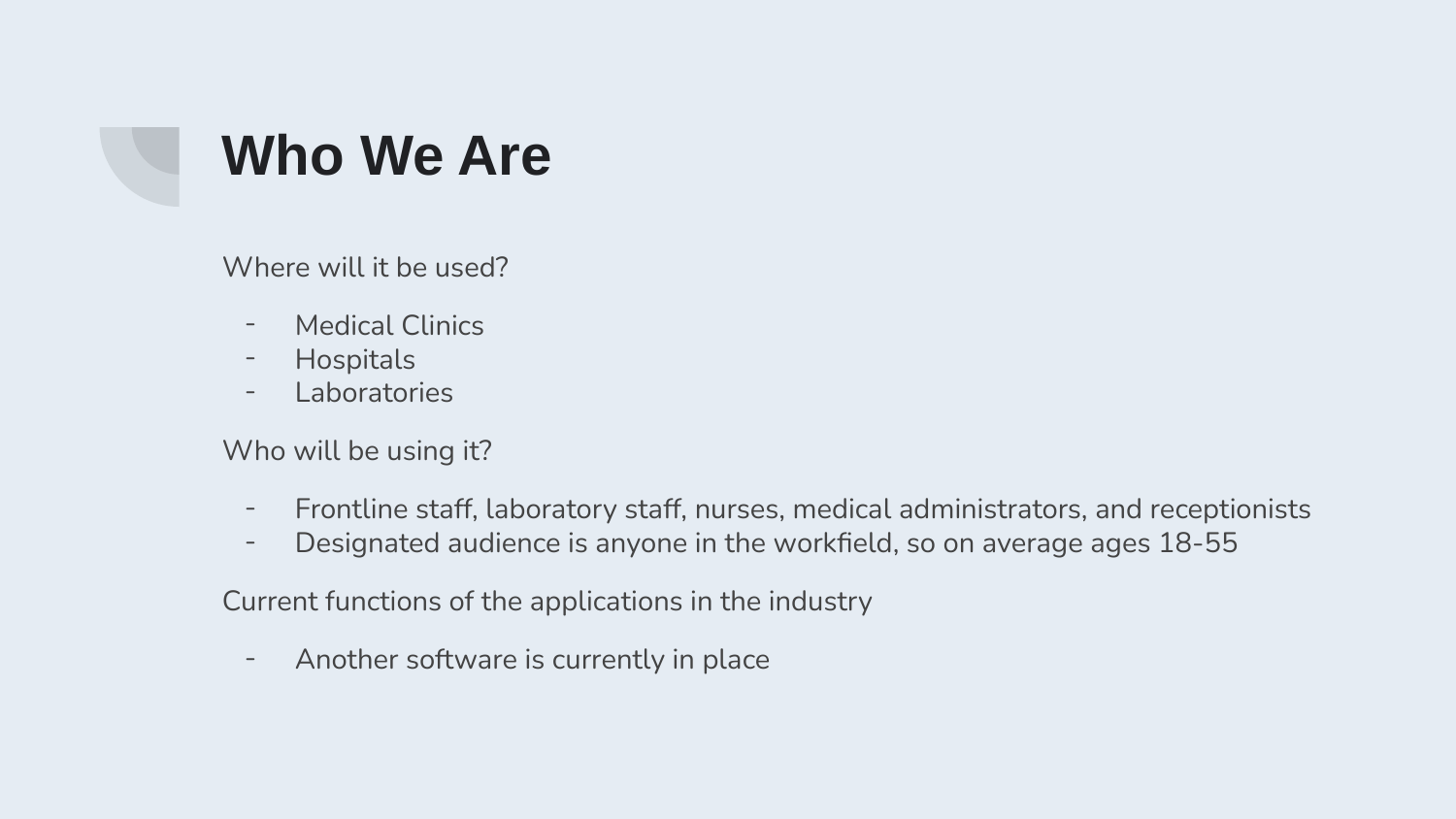

# Who We Are
Where will it be used?
Medical Clinics
Hospitals
Laboratories
Who will be using it?
Frontline staff, laboratory staff, nurses, medical administrators, and receptionists
Designated audience is anyone in the workfield, so on average ages 18-55
Current functions of the applications in the industry
Another software is currently in place